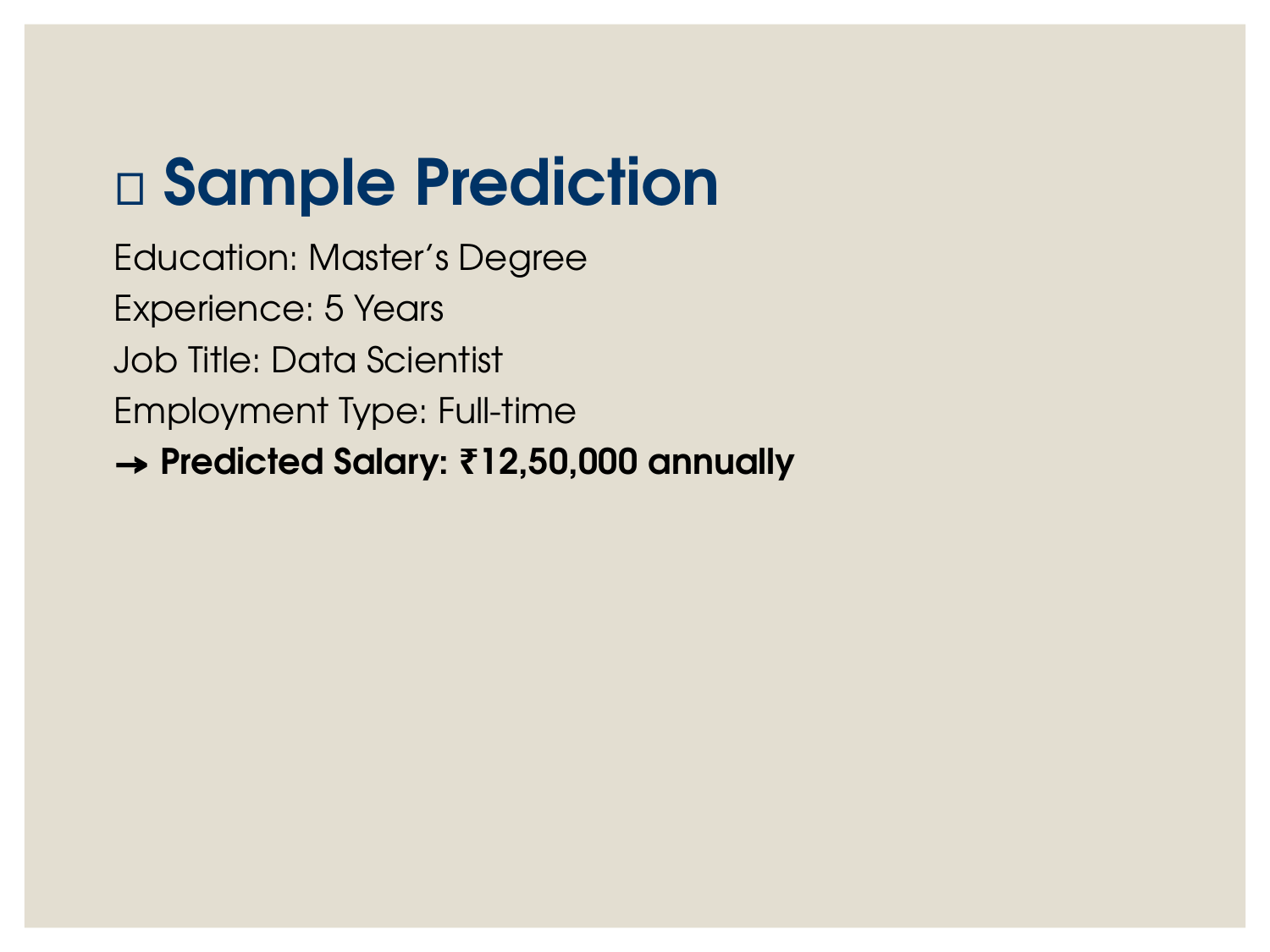

# 🧪 Sample Prediction

Education: Master’s Degree
Experience: 5 Years
Job Title: Data Scientist
Employment Type: Full-time
→ Predicted Salary: ₹12,50,000 annually